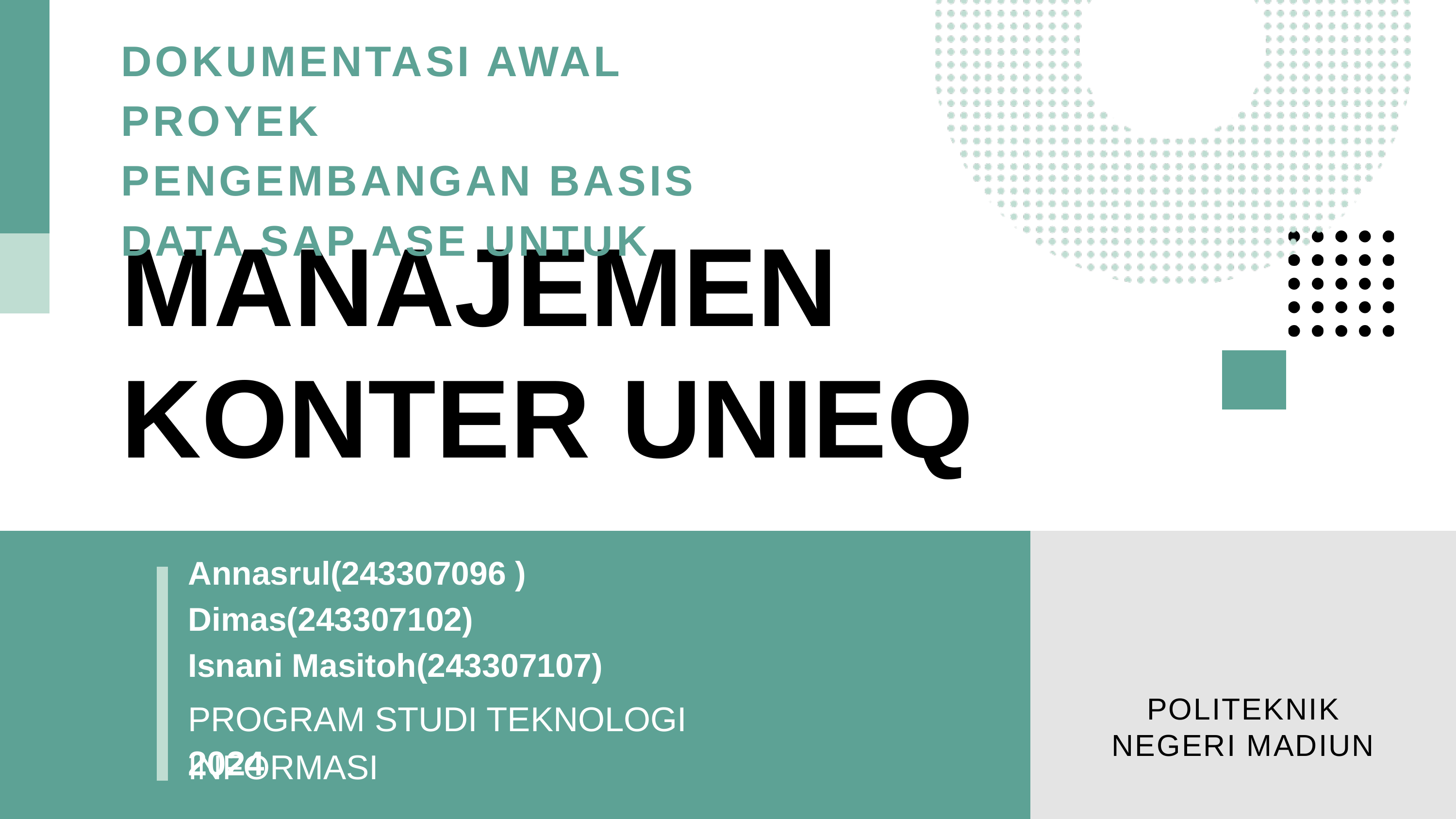

DOKUMENTASI AWAL PROYEK
PENGEMBANGAN BASIS DATA SAP ASE UNTUK
MANAJEMEN KONTER UNIEQ

Annasrul(243307096 )
Dimas(243307102)
Isnani Masitoh(243307107)

POLITEKNIK
NEGERI MADIUN
PROGRAM STUDI TEKNOLOGI INFORMASI
2024